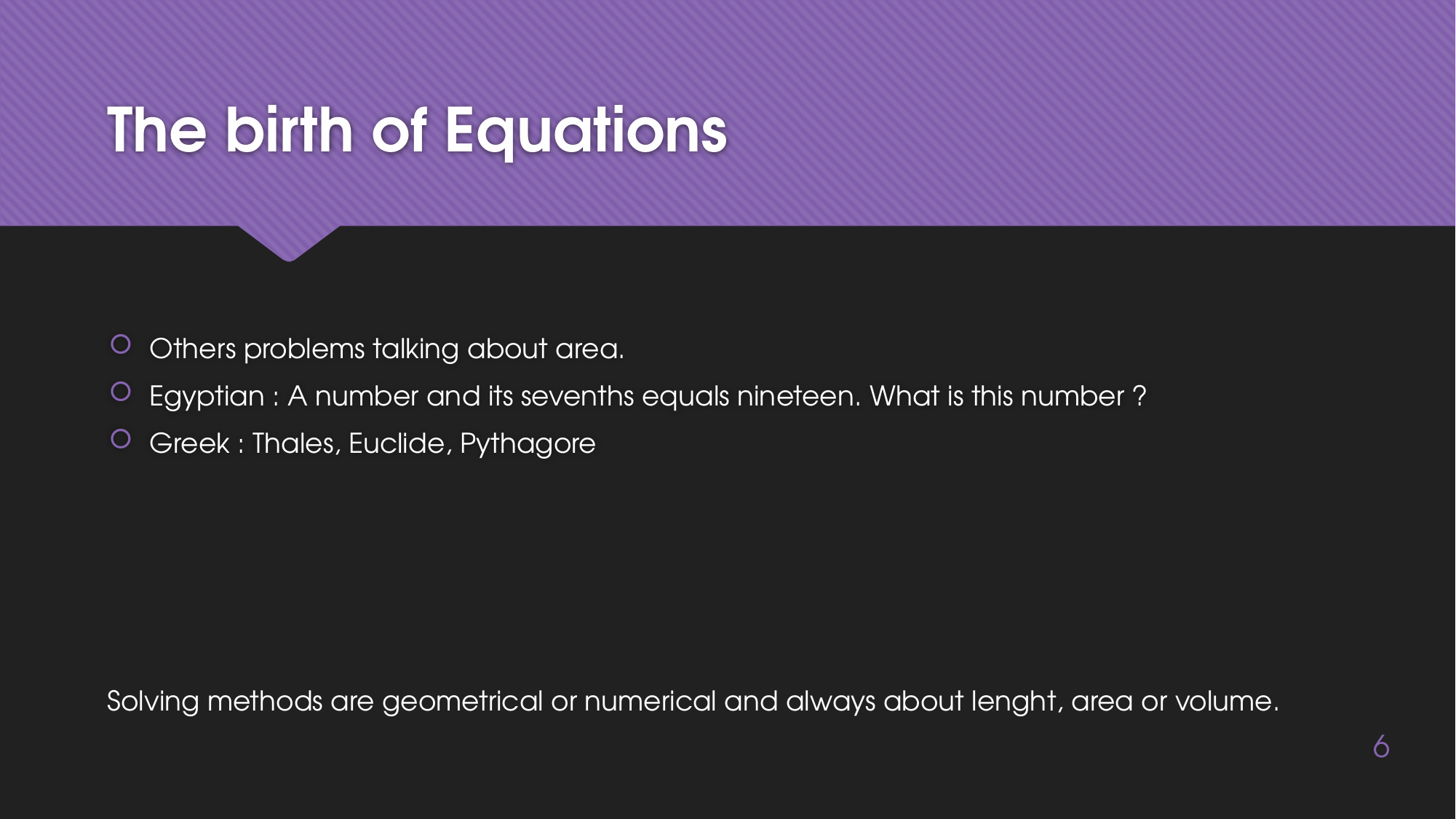

# The birth of Equations
Others problems talking about area.
Egyptian : A number and its sevenths equals nineteen. What is this number ?
Greek : Thales, Euclide, Pythagore

Solving methods are geometrical or numerical and always about lenght, area or volume.
6